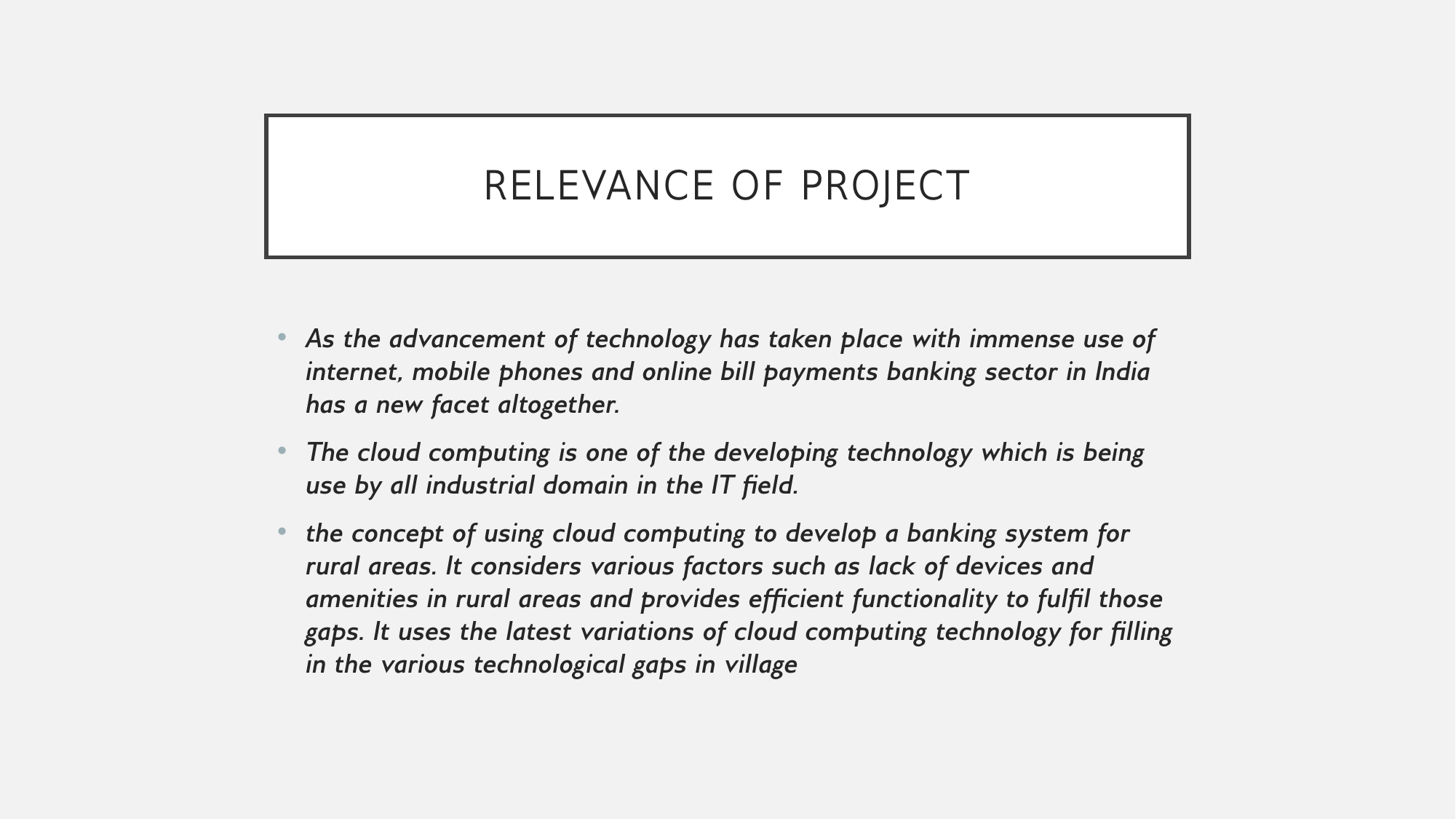

# Relevance of project
As the advancement of technology has taken place with immense use of internet, mobile phones and online bill payments banking sector in India has a new facet altogether.
The cloud computing is one of the developing technology which is being use by all industrial domain in the IT field.
the concept of using cloud computing to develop a banking system for rural areas. It considers various factors such as lack of devices and amenities in rural areas and provides efficient functionality to fulfil those gaps. It uses the latest variations of cloud computing technology for filling in the various technological gaps in village